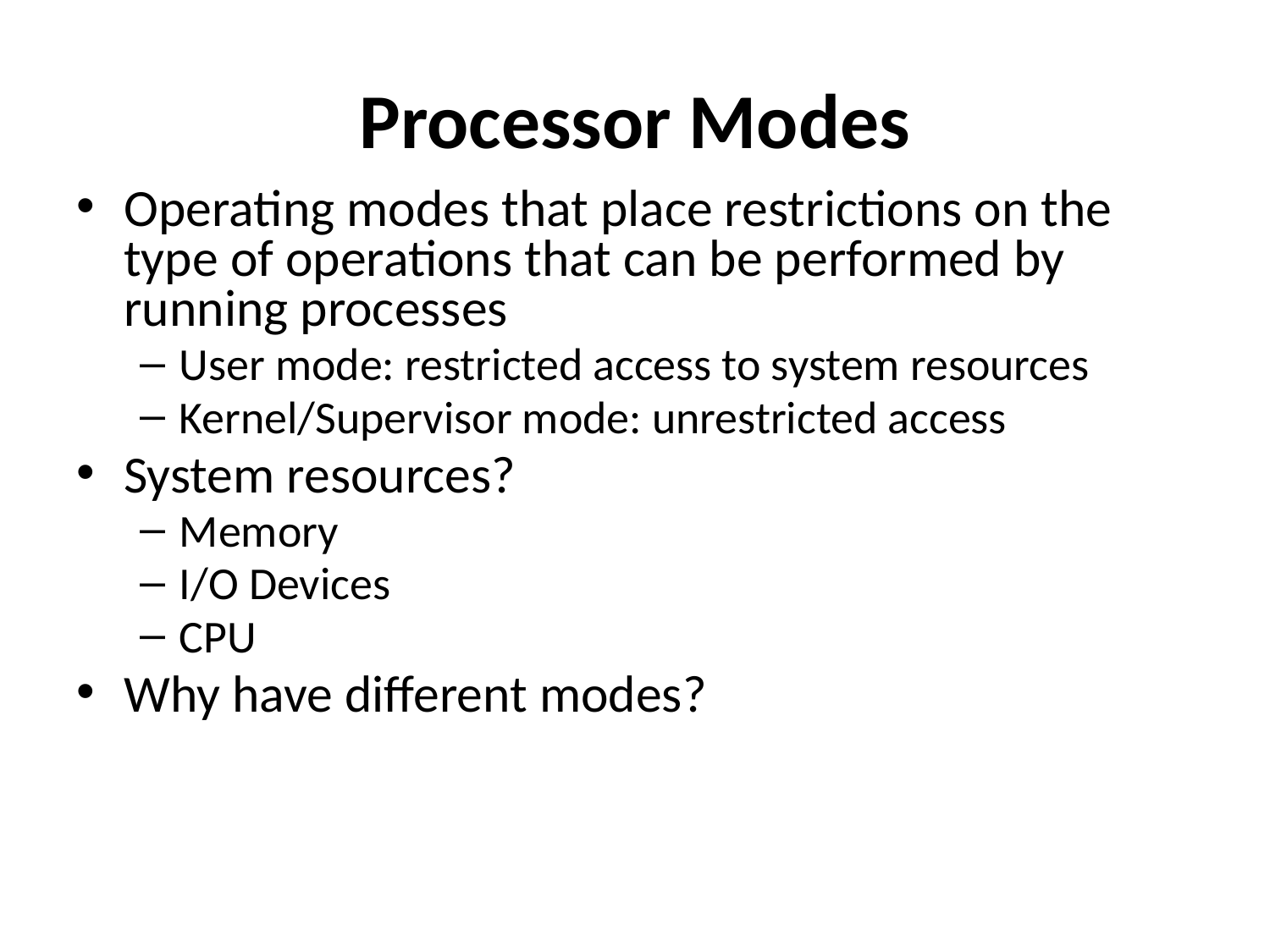

# Processor Modes
Operating modes that place restrictions on the type of operations that can be performed by running processes
User mode: restricted access to system resources
Kernel/Supervisor mode: unrestricted access
System resources?
Memory
I/O Devices
CPU
Why have different modes?